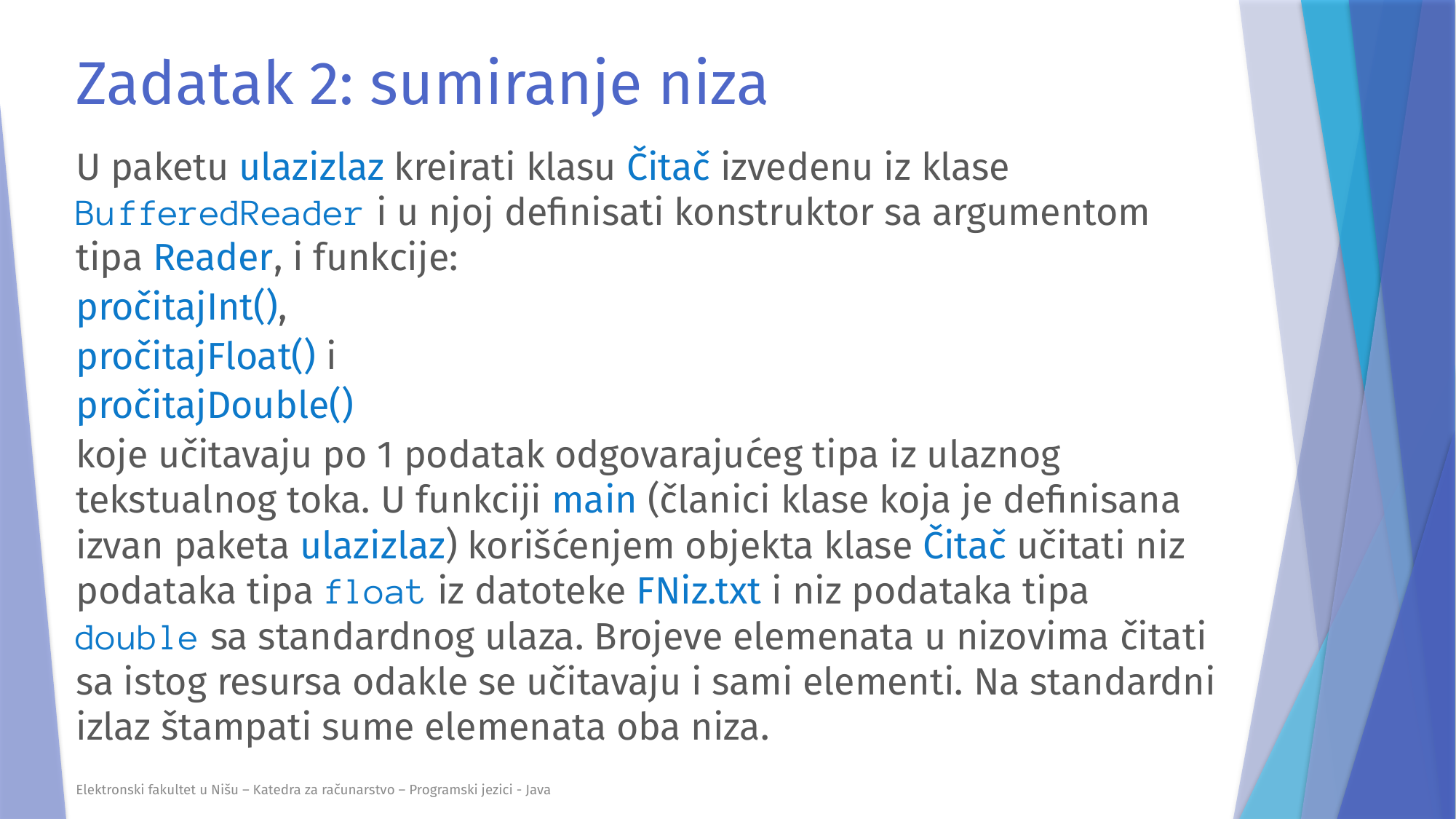

# Zadatak 2: sumiranje niza
U paketu ulazizlaz kreirati klasu Čitač izvedenu iz klase BufferedReader i u njoj definisati konstruktor sa argumentom tipa Reader, i funkcije:
pročitajInt(),
pročitajFloat() i
pročitajDouble()
koje učitavaju po 1 podatak odgovarajućeg tipa iz ulaznog tekstualnog toka. U funkciji main (članici klase koja je definisana izvan paketa ulazizlaz) korišćenjem objekta klase Čitač učitati niz podataka tipa float iz datoteke FNiz.txt i niz podataka tipa double sa standardnog ulaza. Brojeve elemenata u nizovima čitati sa istog resursa odakle se učitavaju i sami elementi. Na standardni izlaz štampati sume elemenata oba niza.
Elektronski fakultet u Nišu – Katedra za računarstvo – Programski jezici - Java